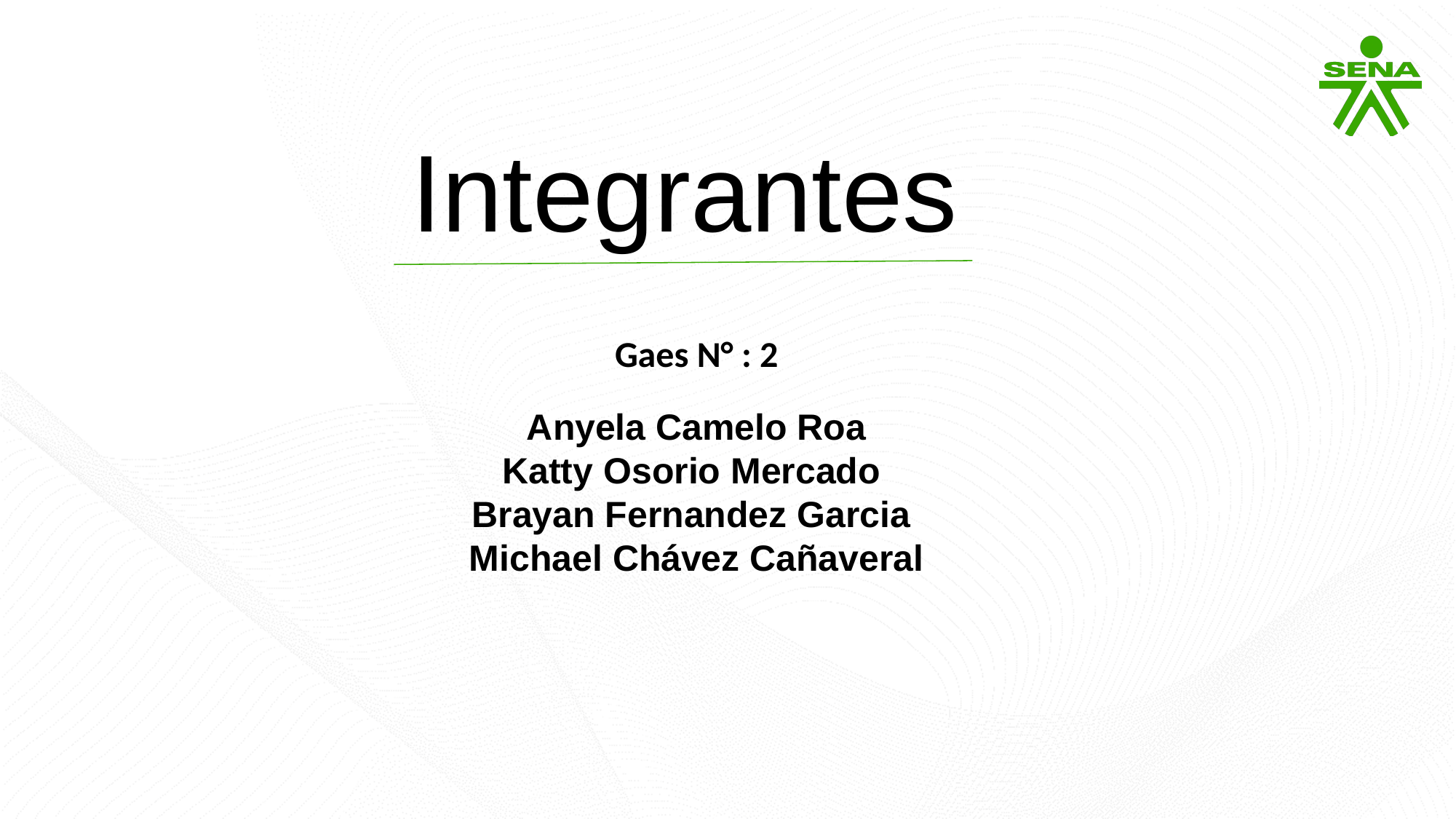

Integrantes
Gaes N° : 2

Anyela Camelo Roa
Katty Osorio Mercado
Brayan Fernandez Garcia
Michael Chávez Cañaveral